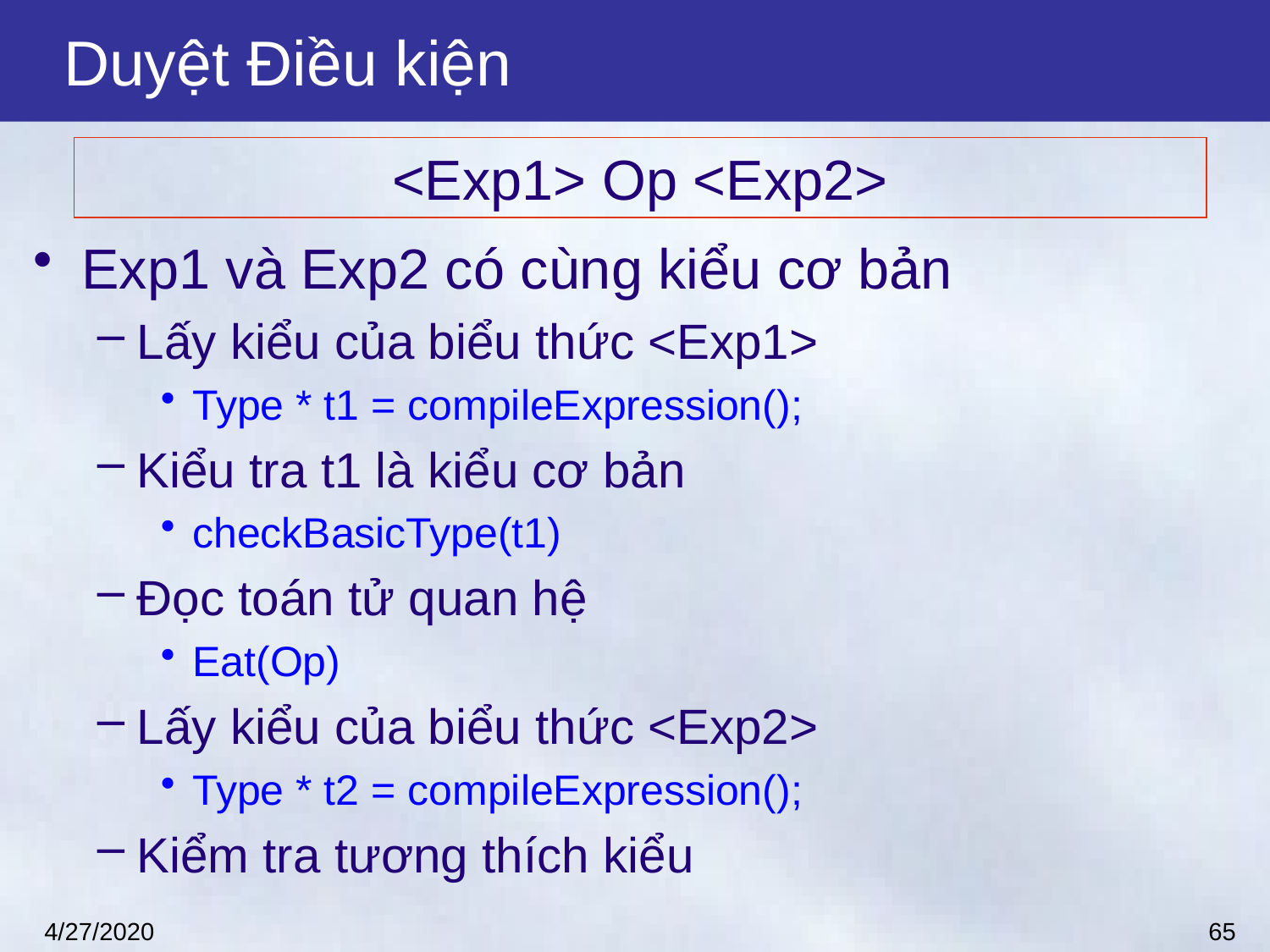

# Duyệt Điều kiện
<Exp1> Op <Exp2>
Exp1 và Exp2 có cùng kiểu cơ bản
Lấy kiểu của biểu thức <Exp1>
Type * t1 = compileExpression();
Kiểu tra t1 là kiểu cơ bản
checkBasicType(t1)
Đọc toán tử quan hệ
Eat(Op)
Lấy kiểu của biểu thức <Exp2>
Type * t2 = compileExpression();
Kiểm tra tương thích kiểu
65